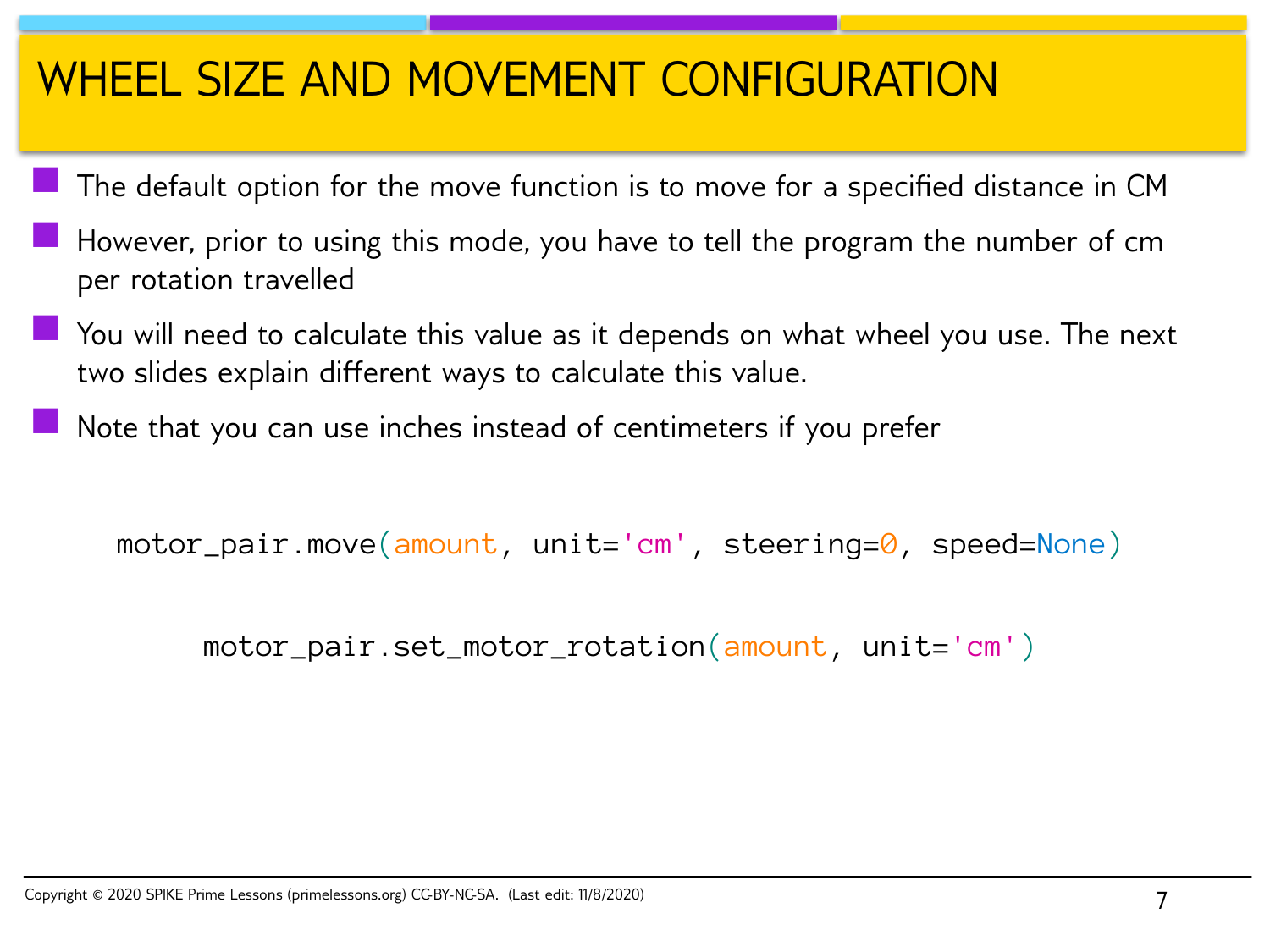

# Wheel Size and Movement configuration
The default option for the move function is to move for a specified distance in CM
However, prior to using this mode, you have to tell the program the number of cm per rotation travelled
You will need to calculate this value as it depends on what wheel you use. The next two slides explain different ways to calculate this value.
Note that you can use inches instead of centimeters if you prefer
motor_pair.move(amount, unit='cm', steering=0, speed=None)

motor_pair.set_motor_rotation(amount, unit='cm')
Copyright © 2020 SPIKE Prime Lessons (primelessons.org) CC-BY-NC-SA.  (Last edit: 11/8/2020)
7